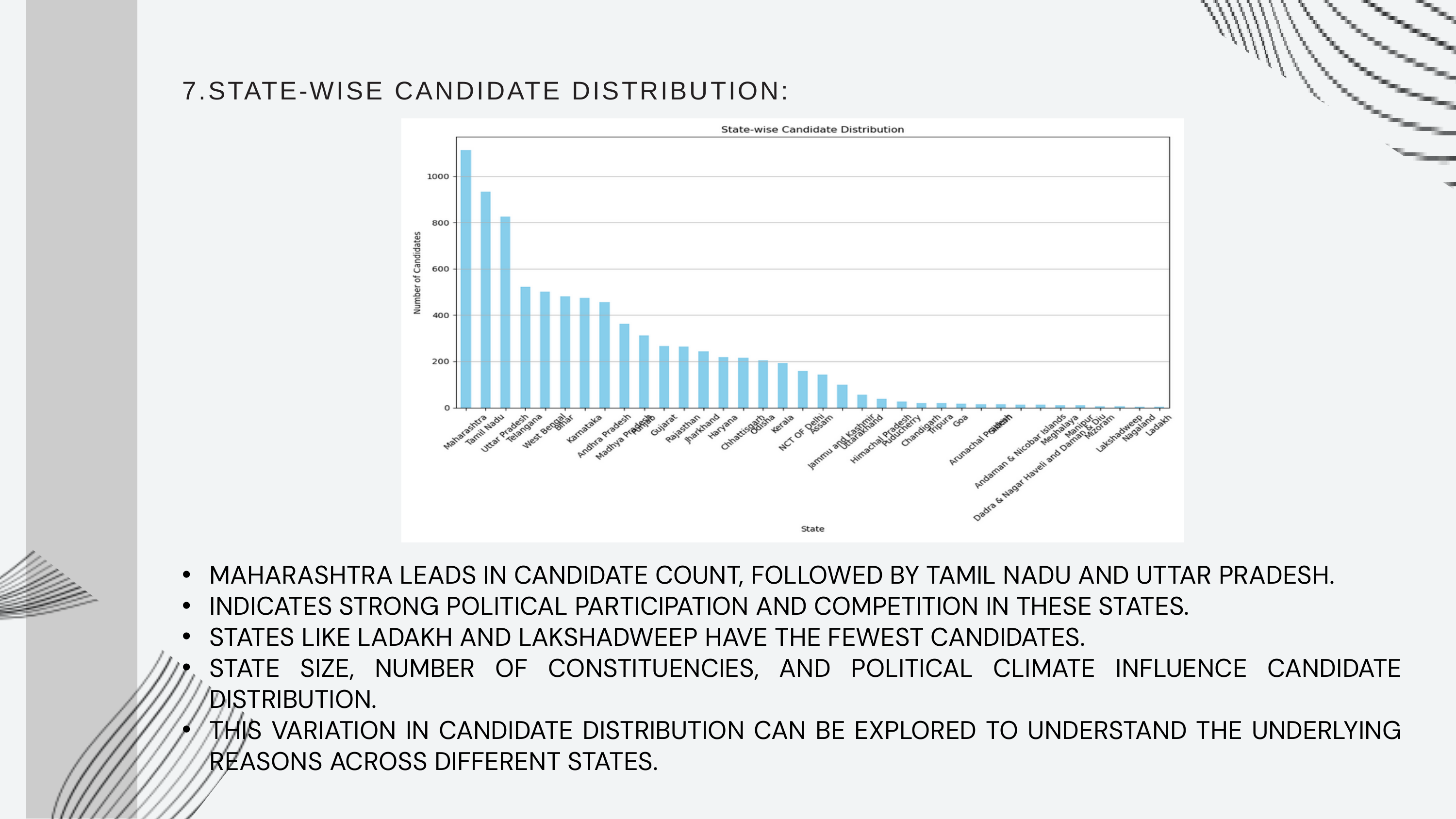

7.STATE-WISE CANDIDATE DISTRIBUTION:

MAHARASHTRA LEADS IN CANDIDATE COUNT, FOLLOWED BY TAMIL NADU AND UTTAR PRADESH.
INDICATES STRONG POLITICAL PARTICIPATION AND COMPETITION IN THESE STATES.
STATES LIKE LADAKH AND LAKSHADWEEP HAVE THE FEWEST CANDIDATES.
STATE SIZE, NUMBER OF CONSTITUENCIES, AND POLITICAL CLIMATE INFLUENCE CANDIDATE DISTRIBUTION.
THIS VARIATION IN CANDIDATE DISTRIBUTION CAN BE EXPLORED TO UNDERSTAND THE UNDERLYING REASONS ACROSS DIFFERENT STATES.